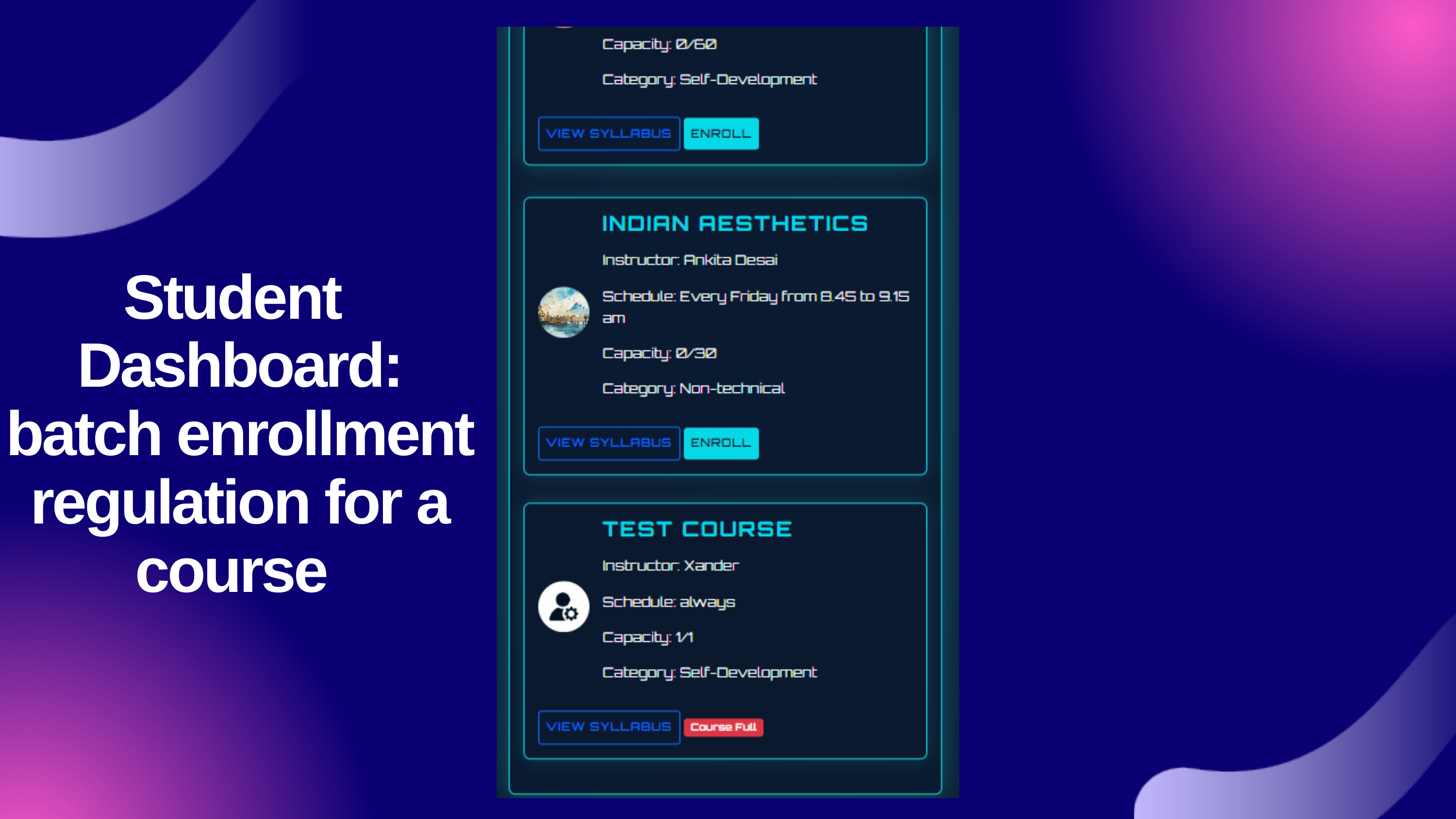

Student  Dashboard: batch enrollment regulation for a course